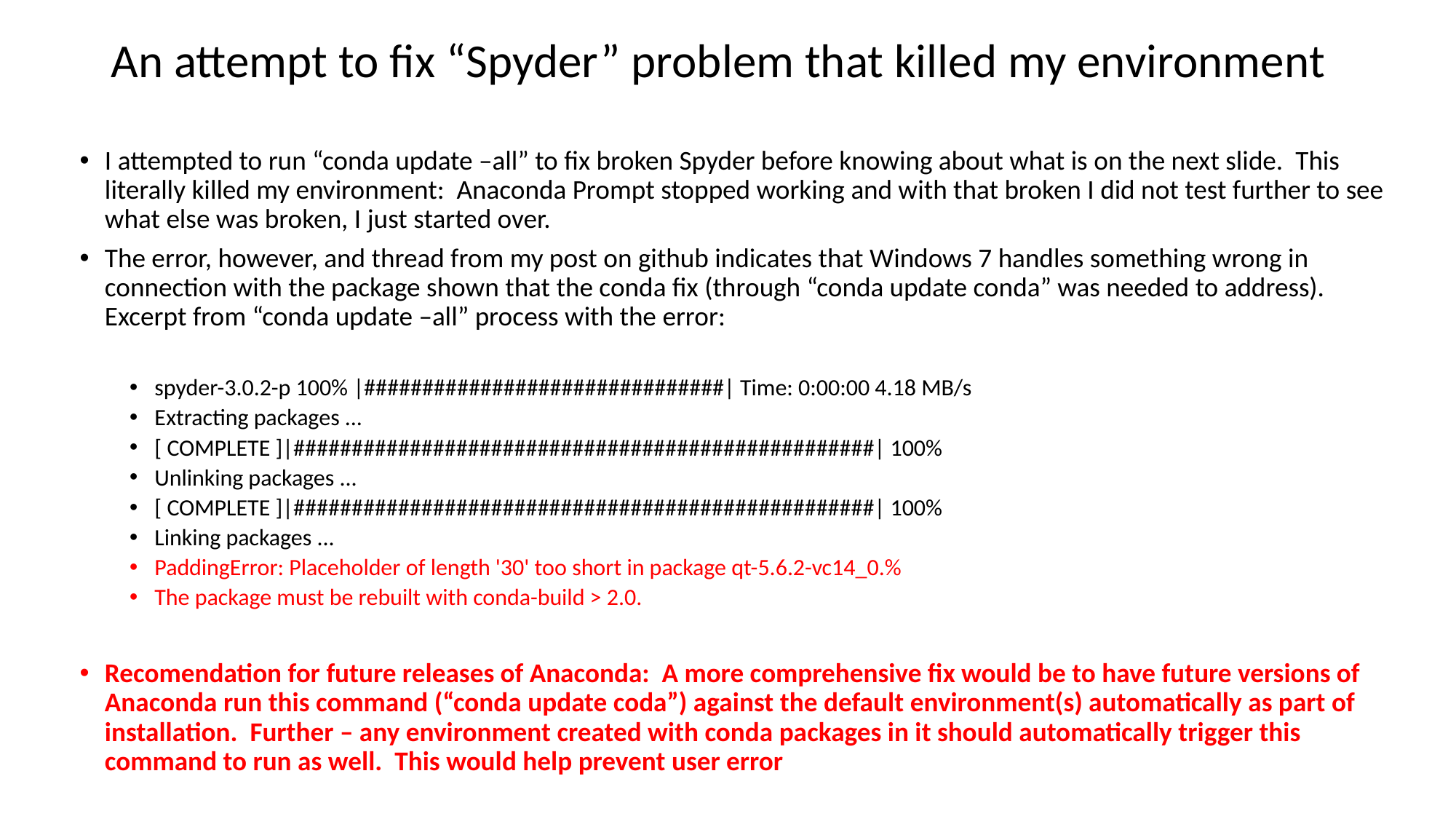

# An attempt to fix “Spyder” problem that killed my environment
I attempted to run “conda update –all” to fix broken Spyder before knowing about what is on the next slide.  This literally killed my environment:  Anaconda Prompt stopped working and with that broken I did not test further to see what else was broken, I just started over.
The error, however, and thread from my post on github indicates that Windows 7 handles something wrong in connection with the package shown that the conda fix (through “conda update conda” was needed to address).   Excerpt from “conda update –all” process with the error:

spyder-3.0.2-p 100% |###############################| Time: 0:00:00 4.18 MB/s
Extracting packages ...
[ COMPLETE ]|##################################################| 100%
Unlinking packages ...
[ COMPLETE ]|##################################################| 100%
Linking packages ...
PaddingError: Placeholder of length '30' too short in package qt-5.6.2-vc14_0.%
The package must be rebuilt with conda-build > 2.0.

Recomendation for future releases of Anaconda:  A more comprehensive fix would be to have future versions of Anaconda run this command (“conda update coda”) against the default environment(s) automatically as part of installation.  Further – any environment created with conda packages in it should automatically trigger this command to run as well.  This would help prevent user error